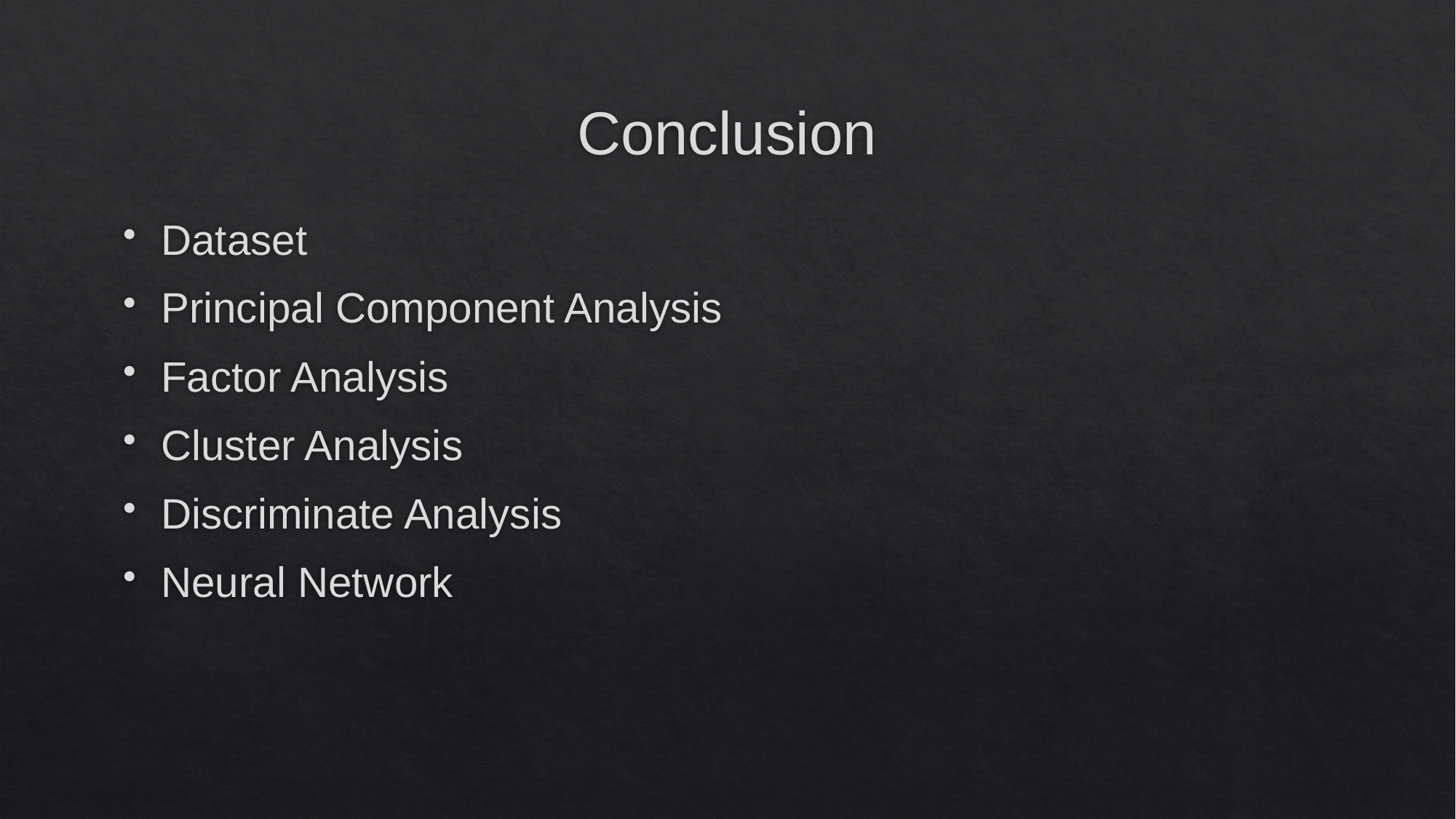

# Conclusion
Dataset
Principal Component Analysis
Factor Analysis
Cluster Analysis
Discriminate Analysis
Neural Network